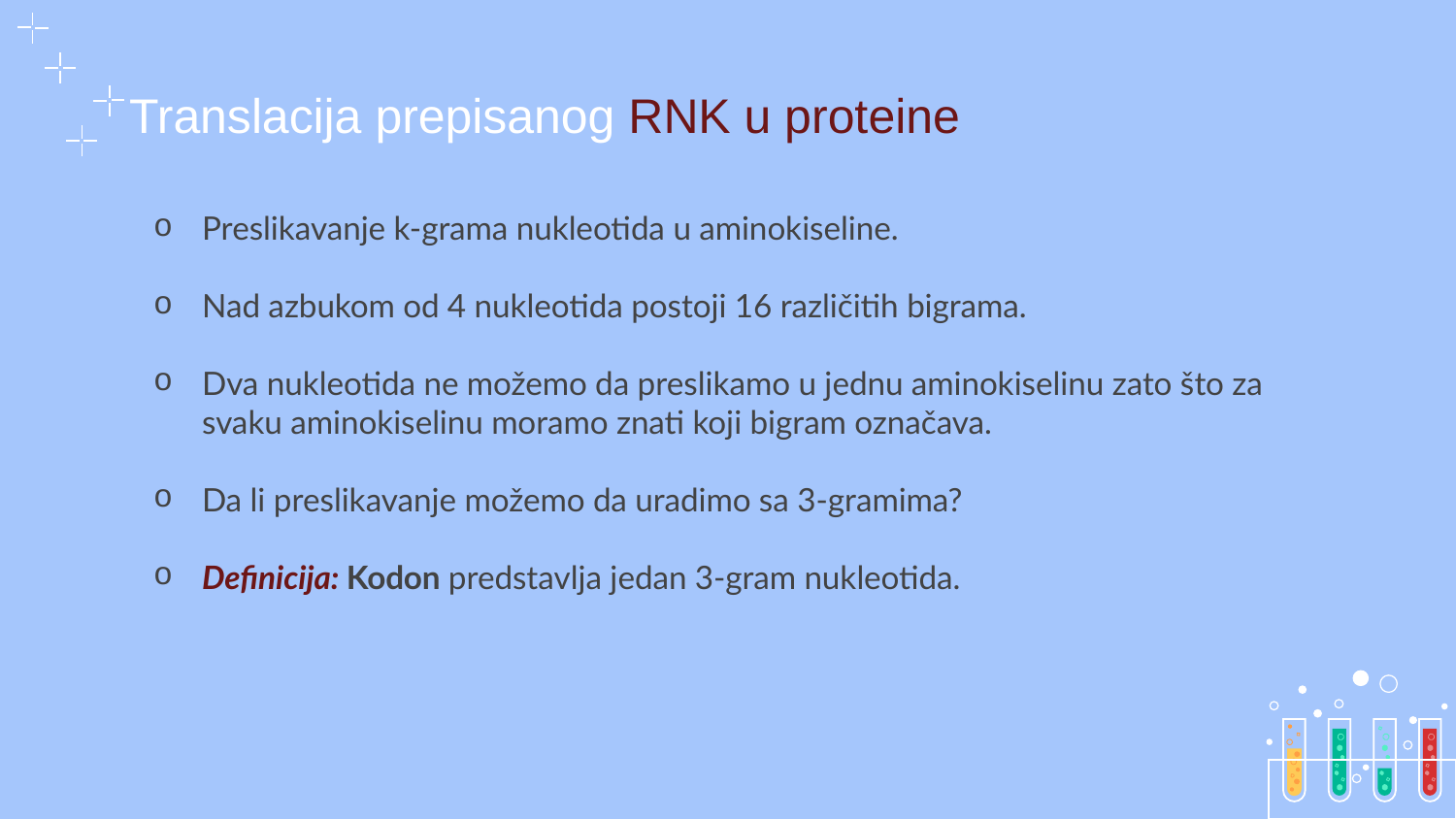

# Translacija prepisanog RNK u proteine
Preslikavanje k-grama nukleotida u aminokiseline.

Nad azbukom od 4 nukleotida postoji 16 različitih bigrama.

Dva nukleotida ne možemo da preslikamo u jednu aminokiselinu zato što za svaku aminokiselinu moramo znati koji bigram označava.

Da li preslikavanje možemo da uradimo sa 3-gramima?

Definicija: Kodon predstavlja jedan 3-gram nukleotida.